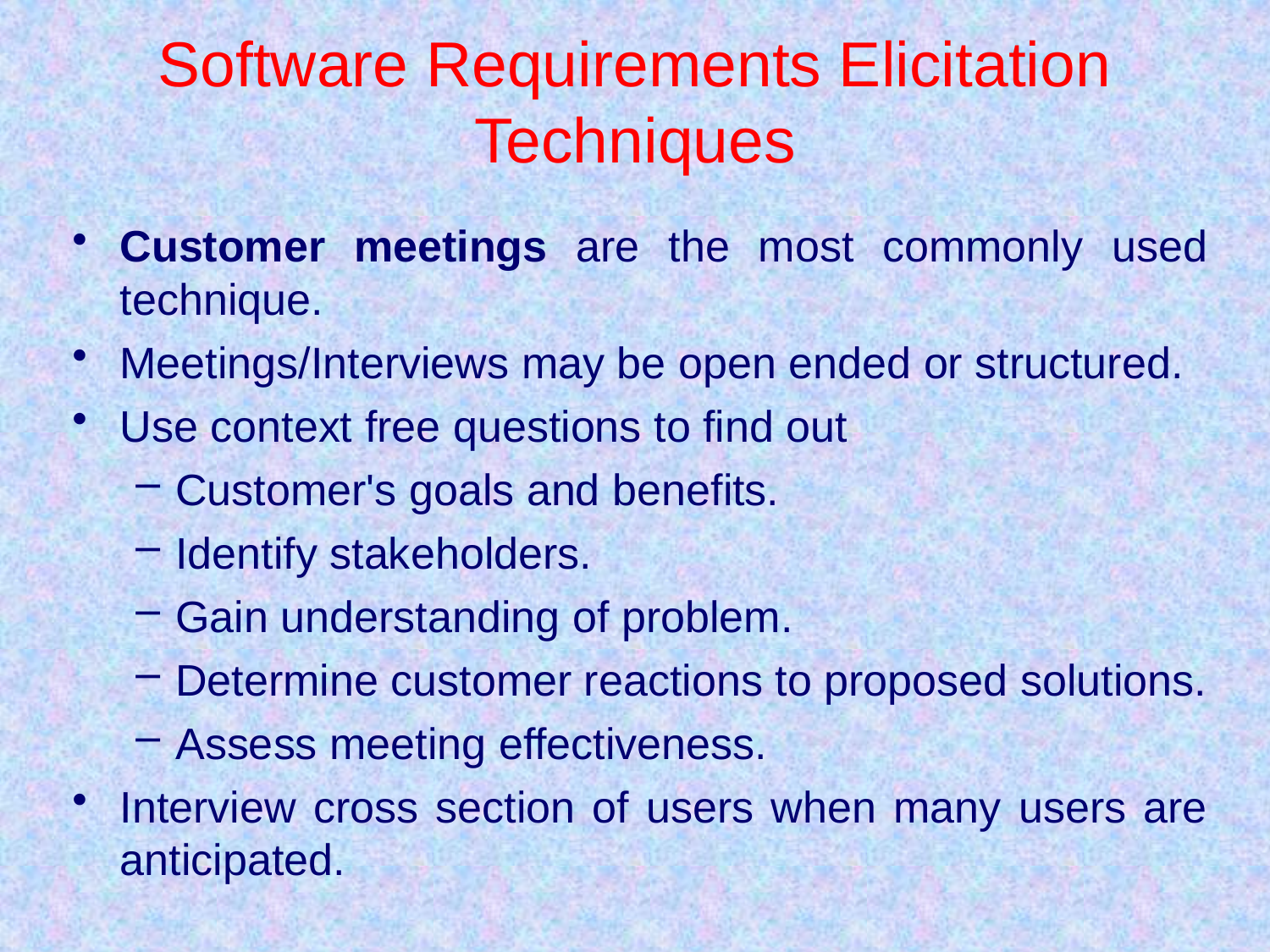

# Software Requirements Elicitation Techniques
Customer meetings are the most commonly used technique.
Meetings/Interviews may be open ended or structured.
Use context free questions to find out
Customer's goals and benefits.
Identify stakeholders.
Gain understanding of problem.
Determine customer reactions to proposed solutions.
Assess meeting effectiveness.
Interview cross section of users when many users are anticipated.